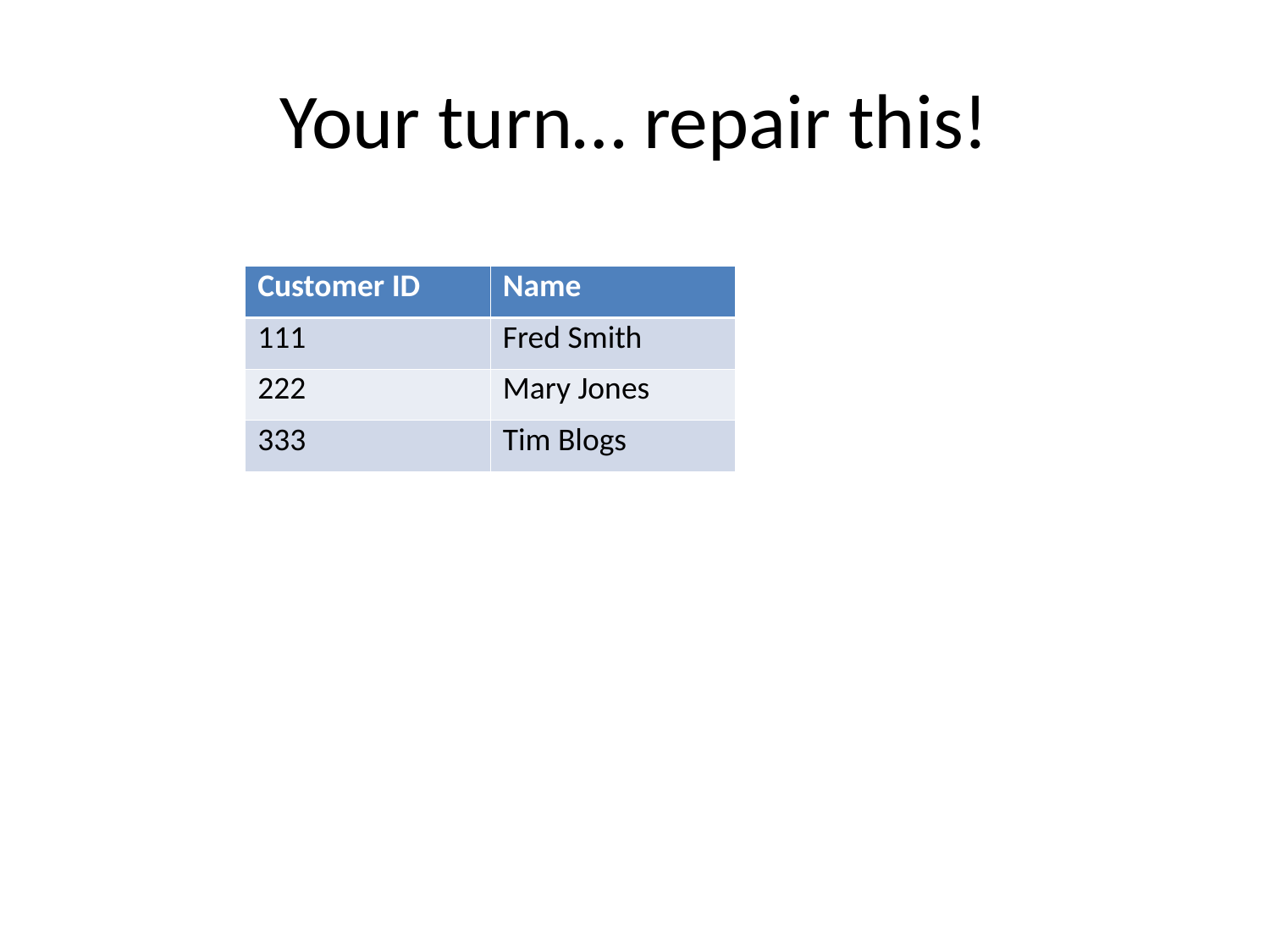

Your turn… repair this!
| Customer ID | Name |
| --- | --- |
| 111 | Fred Smith |
| 222 | Mary Jones |
| 333 | Tim Blogs |